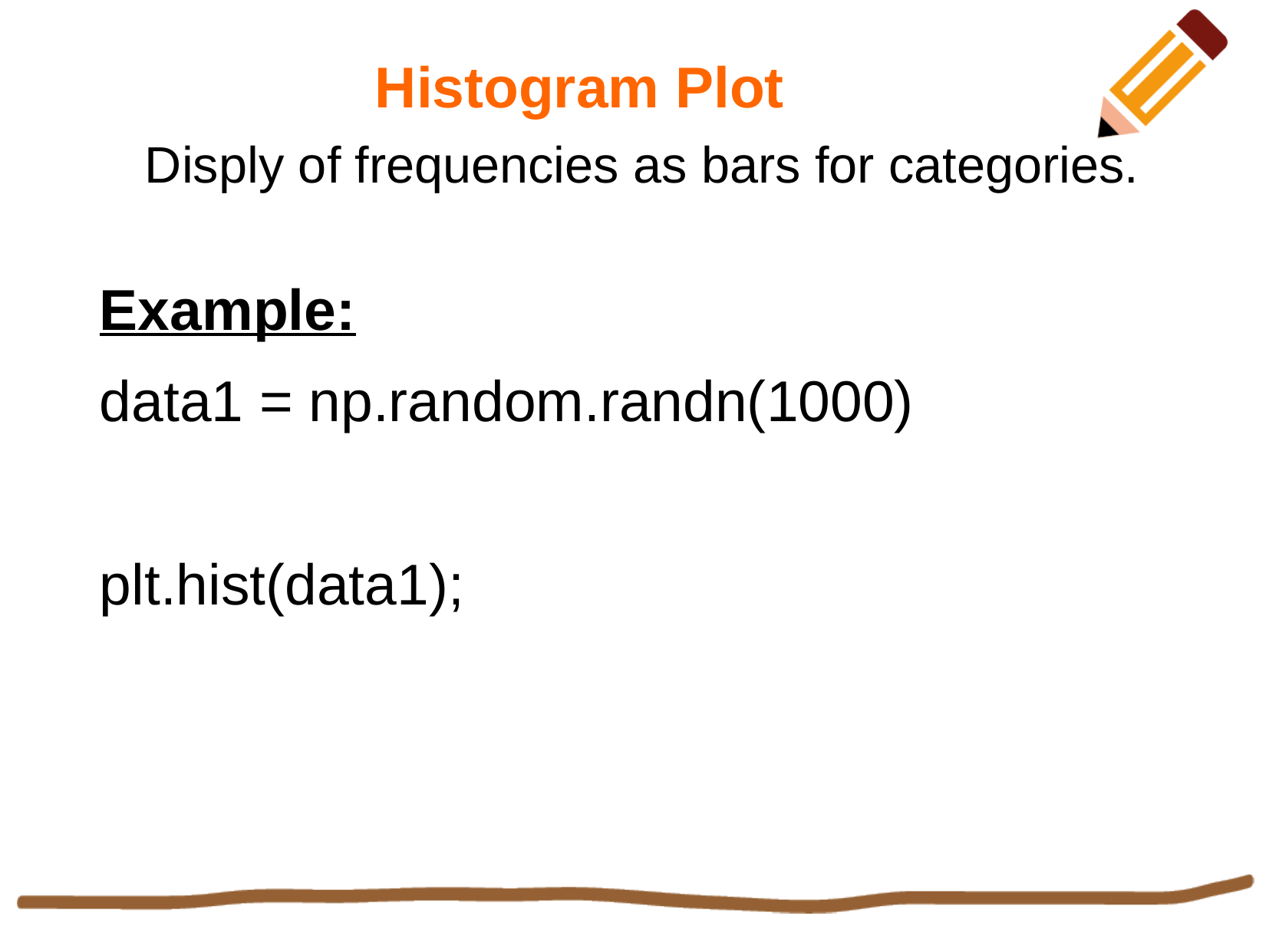

Histogram Plot
Disply of frequencies as bars for categories.
Example:
data1 = np.random.randn(1000)

plt.hist(data1);